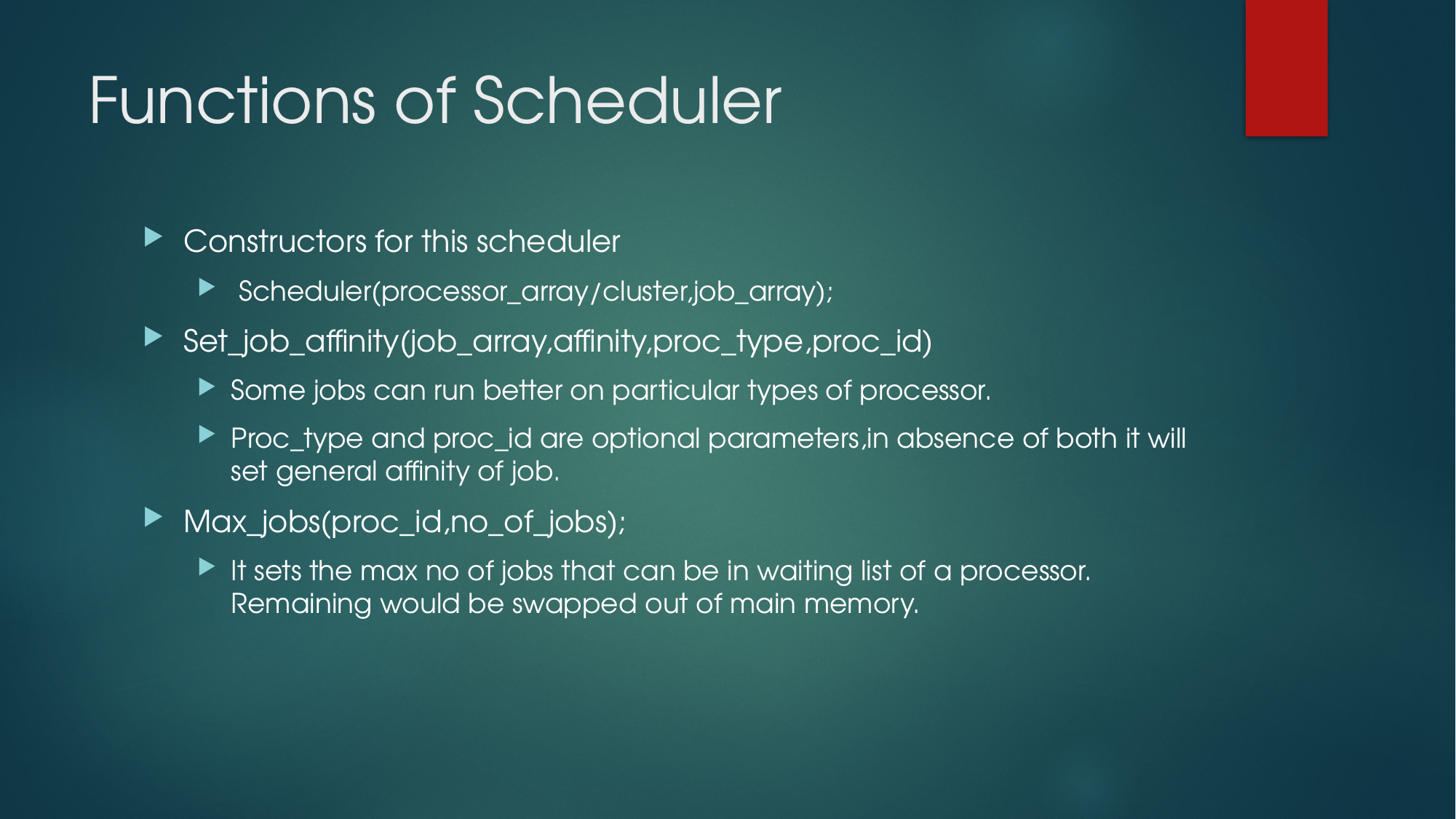

# Functions of Scheduler
Constructors for this scheduler
 Scheduler(processor_array/cluster,job_array);
Set_job_affinity(job_array,affinity,proc_type,proc_id)
Some jobs can run better on particular types of processor.
Proc_type and proc_id are optional parameters,in absence of both it will set general affinity of job.
Max_jobs(proc_id,no_of_jobs);
It sets the max no of jobs that can be in waiting list of a processor. Remaining would be swapped out of main memory.